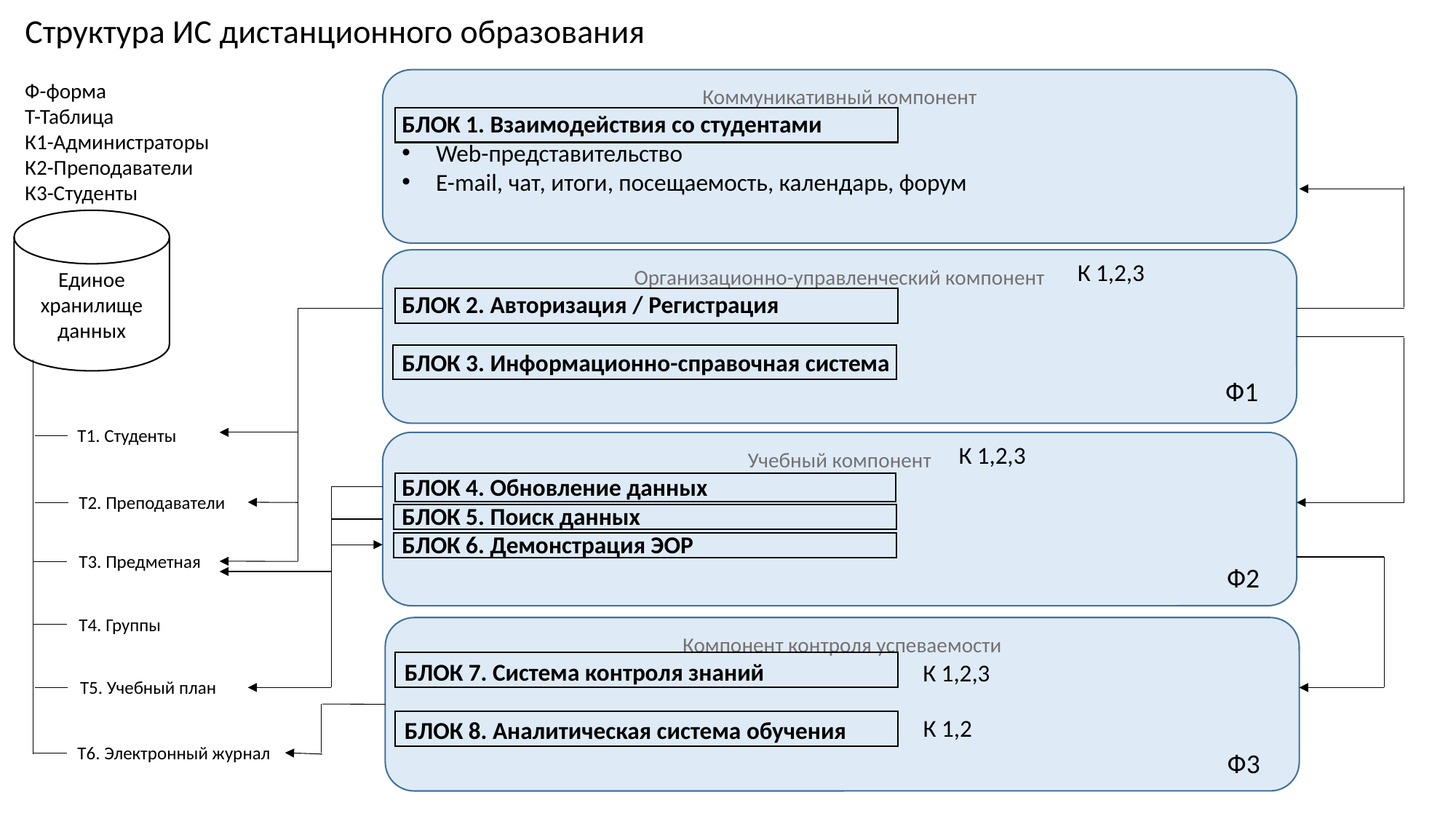

# Структура ИС дистанционного образования
Коммуникативный компонент
БЛОК 1. Взаимодействия со студентами
Web-представительство
E-mail, чат, итоги, посещаемость, календарь, форум
Ф-форма
Т-Таблица
К1-Администраторы
К2-Преподаватели
К3-Студенты

Единое хранилище данных
Организационно-управленческий компонент
БЛОК 2. Авторизация / Регистрация

БЛОК 3. Информационно-справочная система
К 1,2,3

Ф1
Т1. Студенты
Учебный компонент
БЛОК 4. Обновление данных
БЛОК 5. Поиск данных
БЛОК 6. Демонстрация ЭОР
К 1,2,3

Т2. Преподаватели

Т3. Предметная
Ф2
Т4. Группы
Компонент контроля успеваемости
БЛОК 7. Система контроля знаний

БЛОК 8. Аналитическая система обучения

К 1,2,3
Т5. Учебный план
К 1,2

Т6. Электронный журнал
Ф3